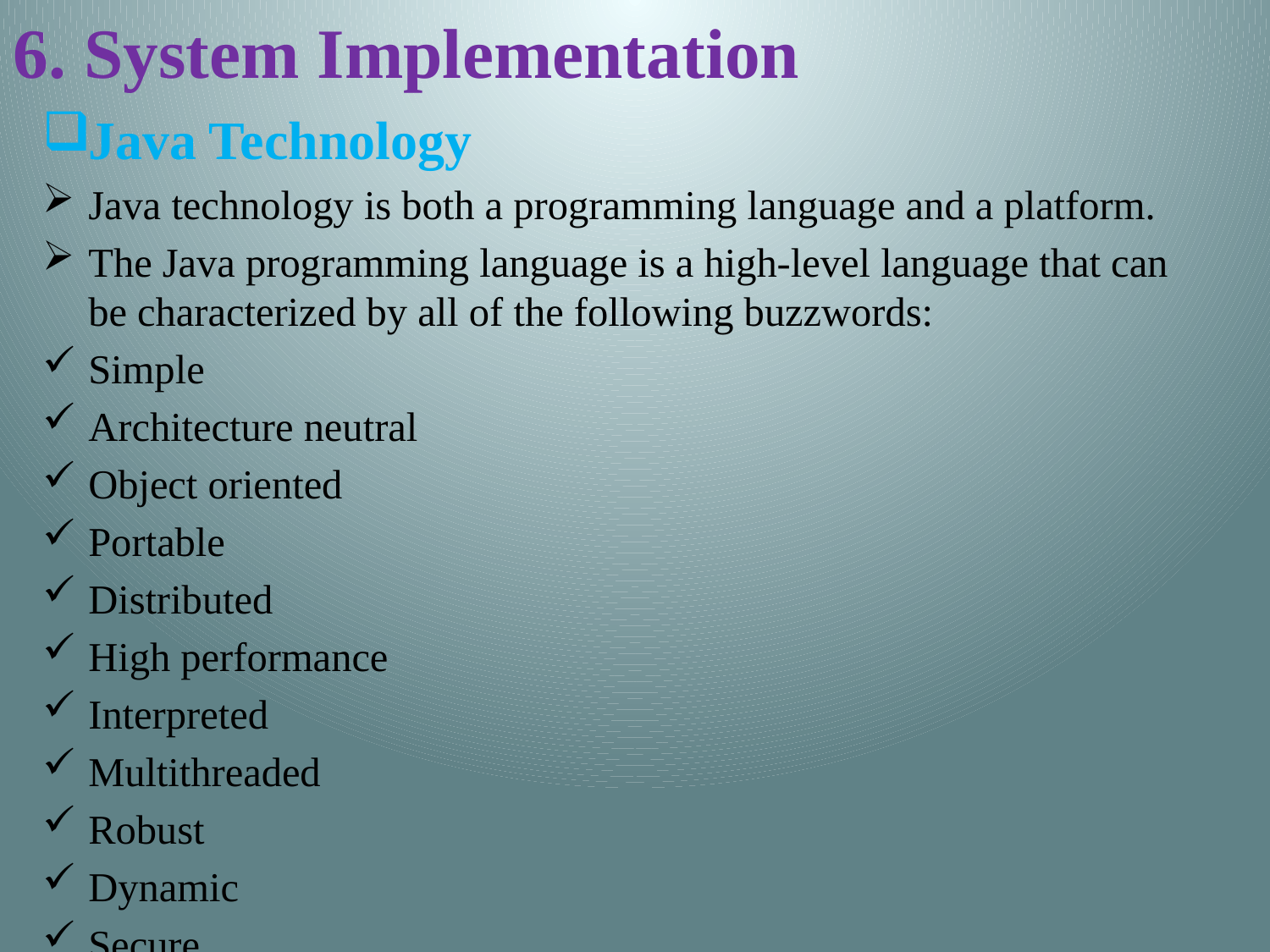

# 6. System Implementation
Java Technology
Java technology is both a programming language and a platform.
The Java programming language is a high-level language that can be characterized by all of the following buzzwords:
Simple
Architecture neutral
Object oriented
Portable
Distributed
High performance
Interpreted
Multithreaded
Robust
Dynamic
Secure